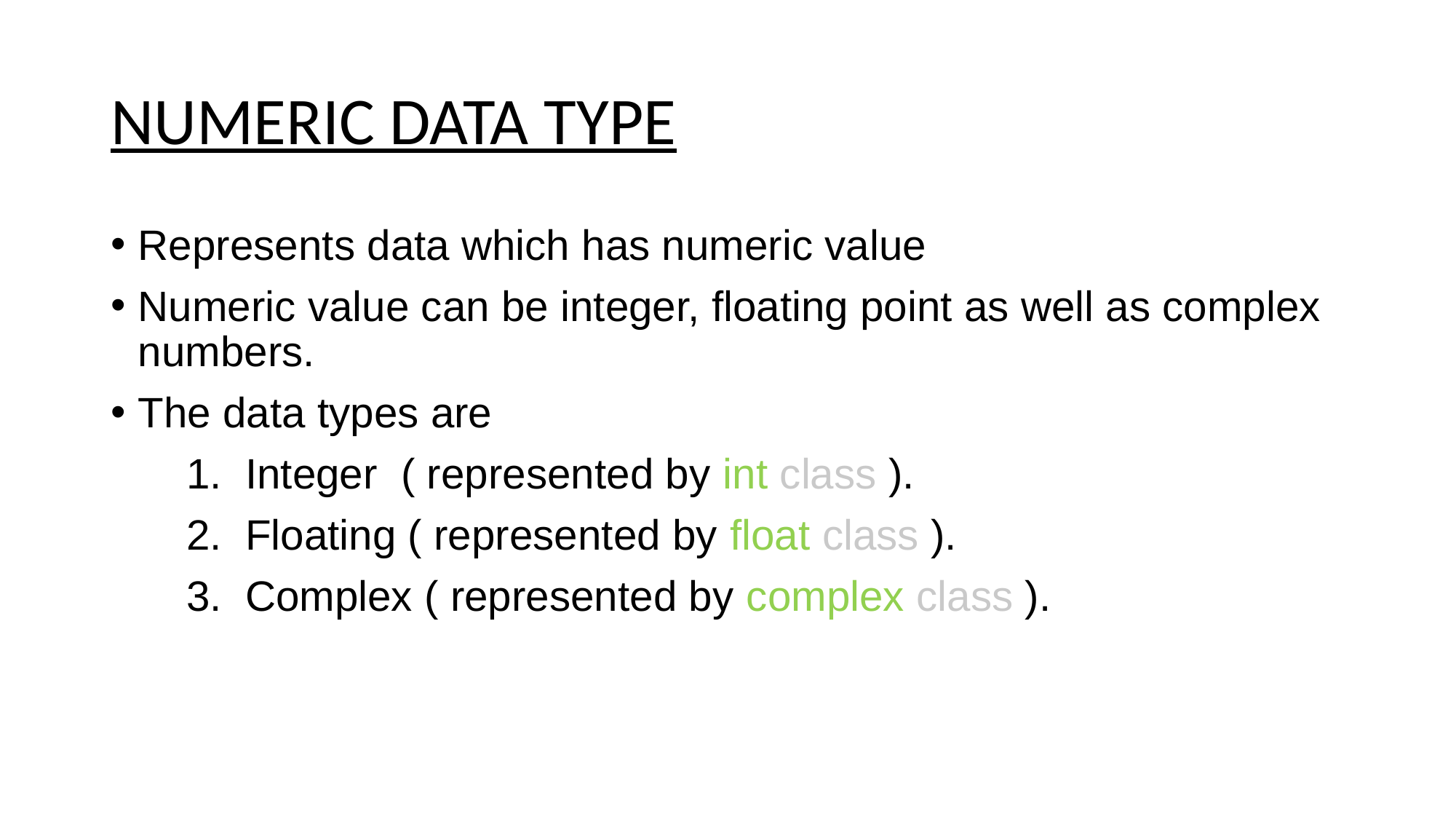

# NUMERIC DATA TYPE
Represents data which has numeric value
Numeric value can be integer, floating point as well as complex numbers.
The data types are
      1.  Integer  ( represented by int class ).
      2.  Floating ( represented by float class ).
      3.  Complex ( represented by complex class ).